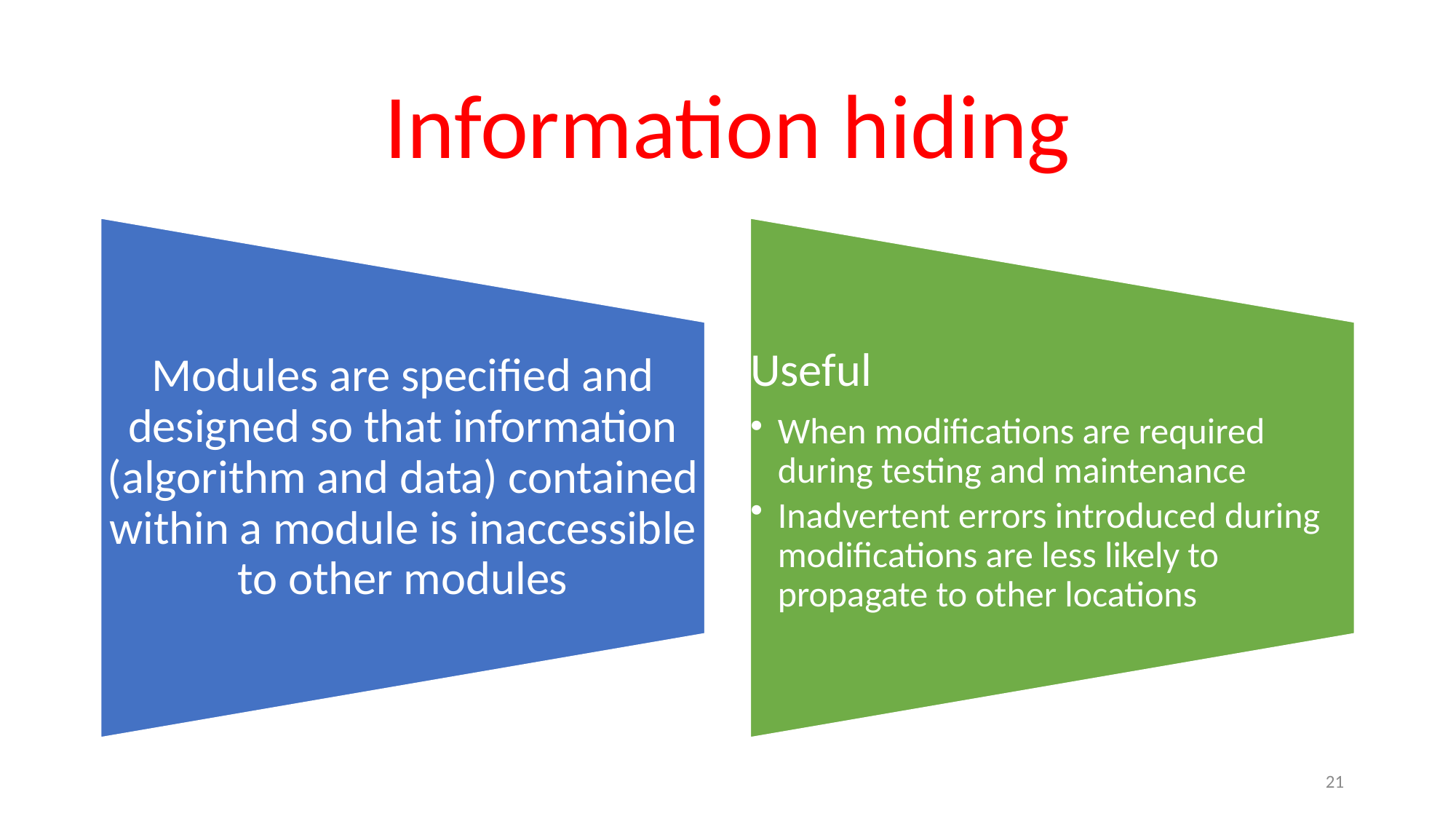

# Information hiding
Modules are specified and designed so that information (algorithm and data) contained within a module is inaccessible to other modules
Useful
When modifications are required during testing and maintenance
Inadvertent errors introduced during modifications are less likely to propagate to other locations
21